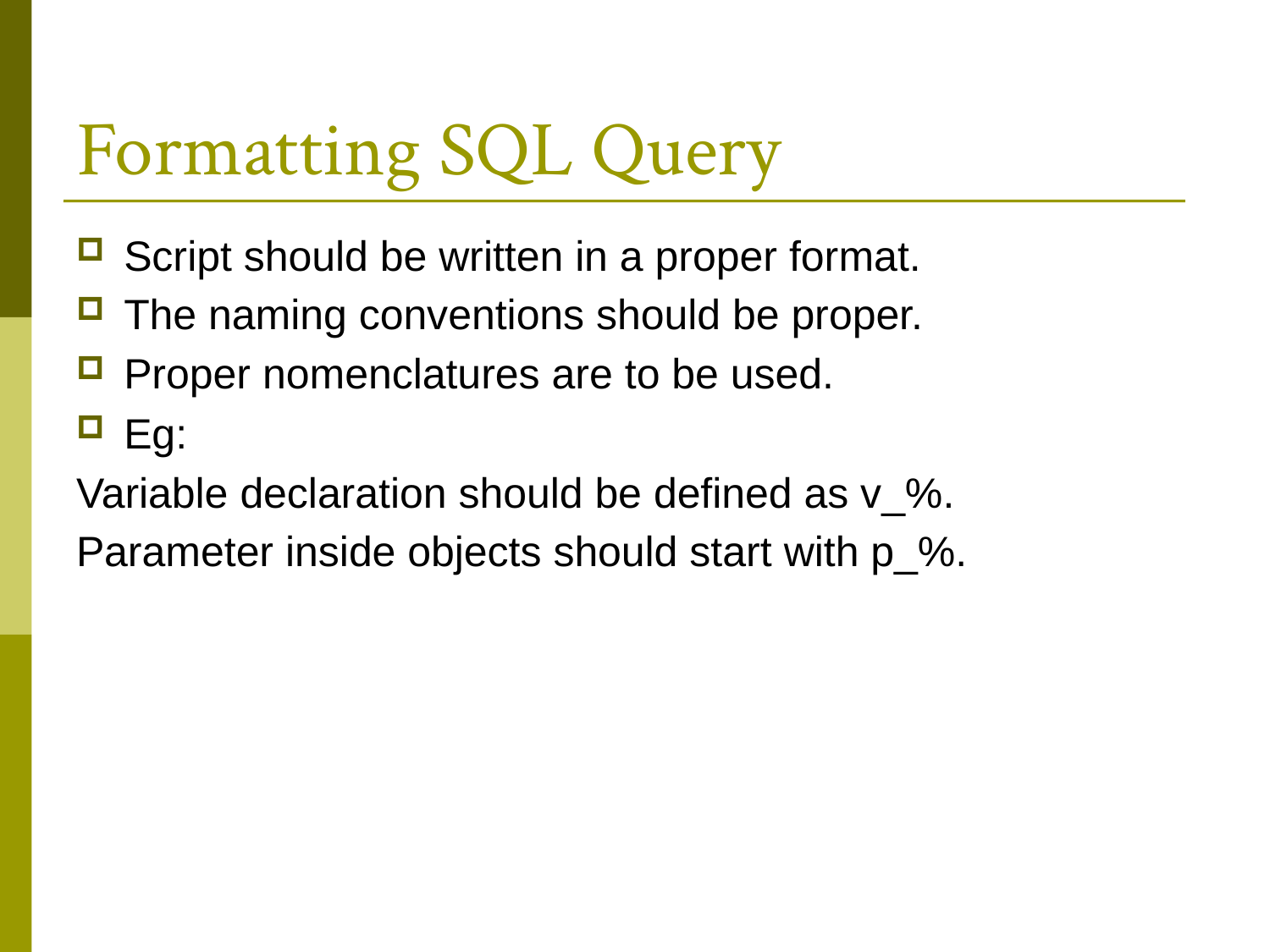

# Formatting SQL Query
Script should be written in a proper format.
The naming conventions should be proper.
Proper nomenclatures are to be used.
Eg:
Variable declaration should be defined as v_%.
Parameter inside objects should start with p_%.